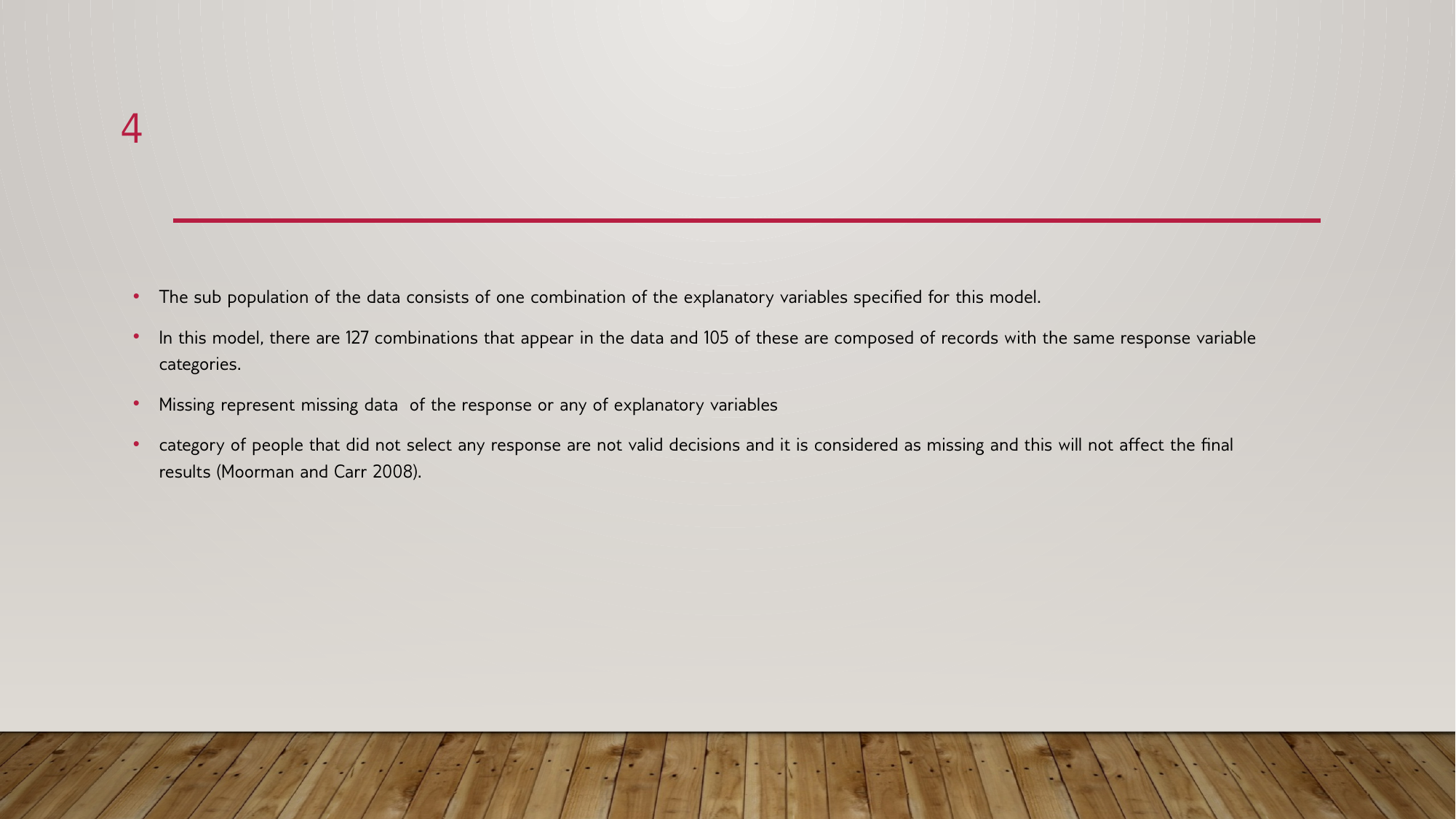

4
#
The sub population of the data consists of one combination of the explanatory variables specified for this model.
In this model, there are 127 combinations that appear in the data and 105 of these are composed of records with the same response variable categories.
Missing represent missing data  of the response or any of explanatory variables
category of people that did not select any response are not valid decisions and it is considered as missing and this will not affect the final results (Moorman and Carr 2008).